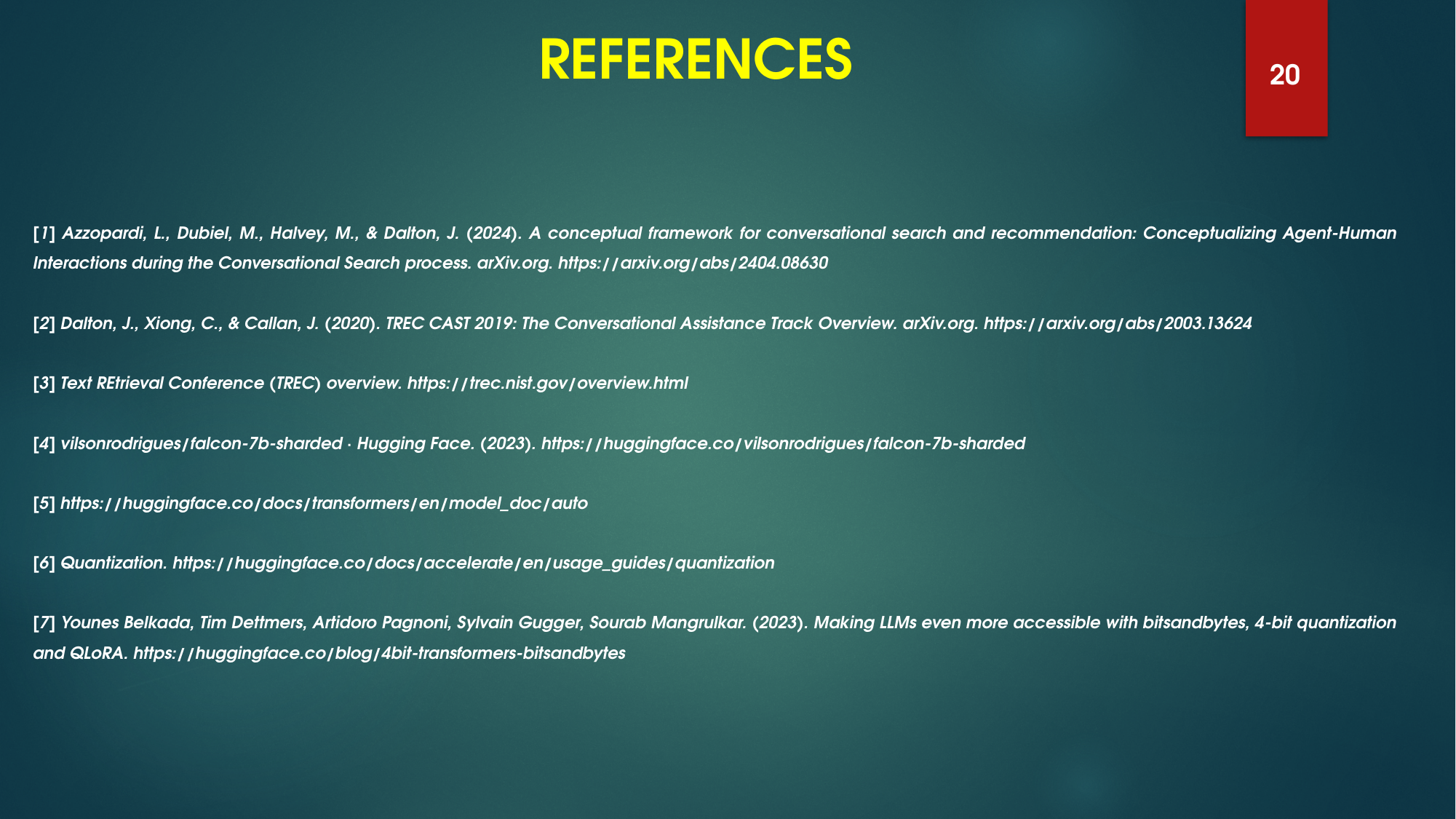

# REFERENCES
20

[1] Azzopardi, L., Dubiel, M., Halvey, M., & Dalton, J. (2024). A conceptual framework for conversational search and recommendation: Conceptualizing Agent-Human Interactions during the Conversational Search process. arXiv.org. https://arxiv.org/abs/2404.08630

[2] Dalton, J., Xiong, C., & Callan, J. (2020). TREC CAST 2019: The Conversational Assistance Track Overview. arXiv.org. https://arxiv.org/abs/2003.13624

[3] Text REtrieval Conference (TREC) overview. https://trec.nist.gov/overview.html

[4] vilsonrodrigues/falcon-7b-sharded · Hugging Face. (2023). https://huggingface.co/vilsonrodrigues/falcon-7b-sharded

[5] https://huggingface.co/docs/transformers/en/model_doc/auto

[6] Quantization. https://huggingface.co/docs/accelerate/en/usage_guides/quantization

[7] Younes Belkada, Tim Dettmers, Artidoro Pagnoni, Sylvain Gugger, Sourab Mangrulkar. (2023). Making LLMs even more accessible with bitsandbytes, 4-bit quantization and QLoRA. https://huggingface.co/blog/4bit-transformers-bitsandbytes